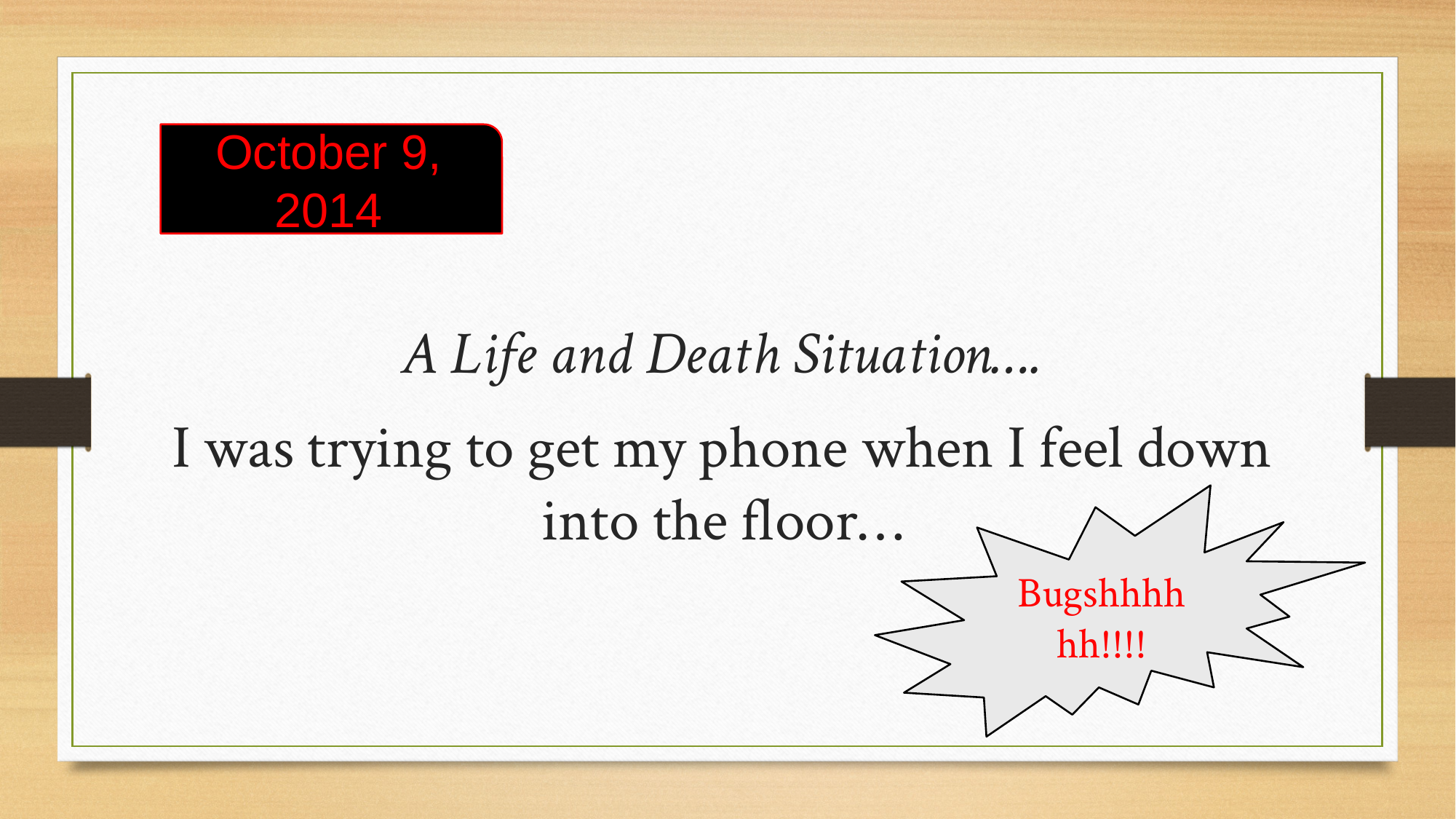

A Life and Death Situation….
I was trying to get my phone when I feel down into the floor…
October 9, 2014
Bugshhhhhh!!!!